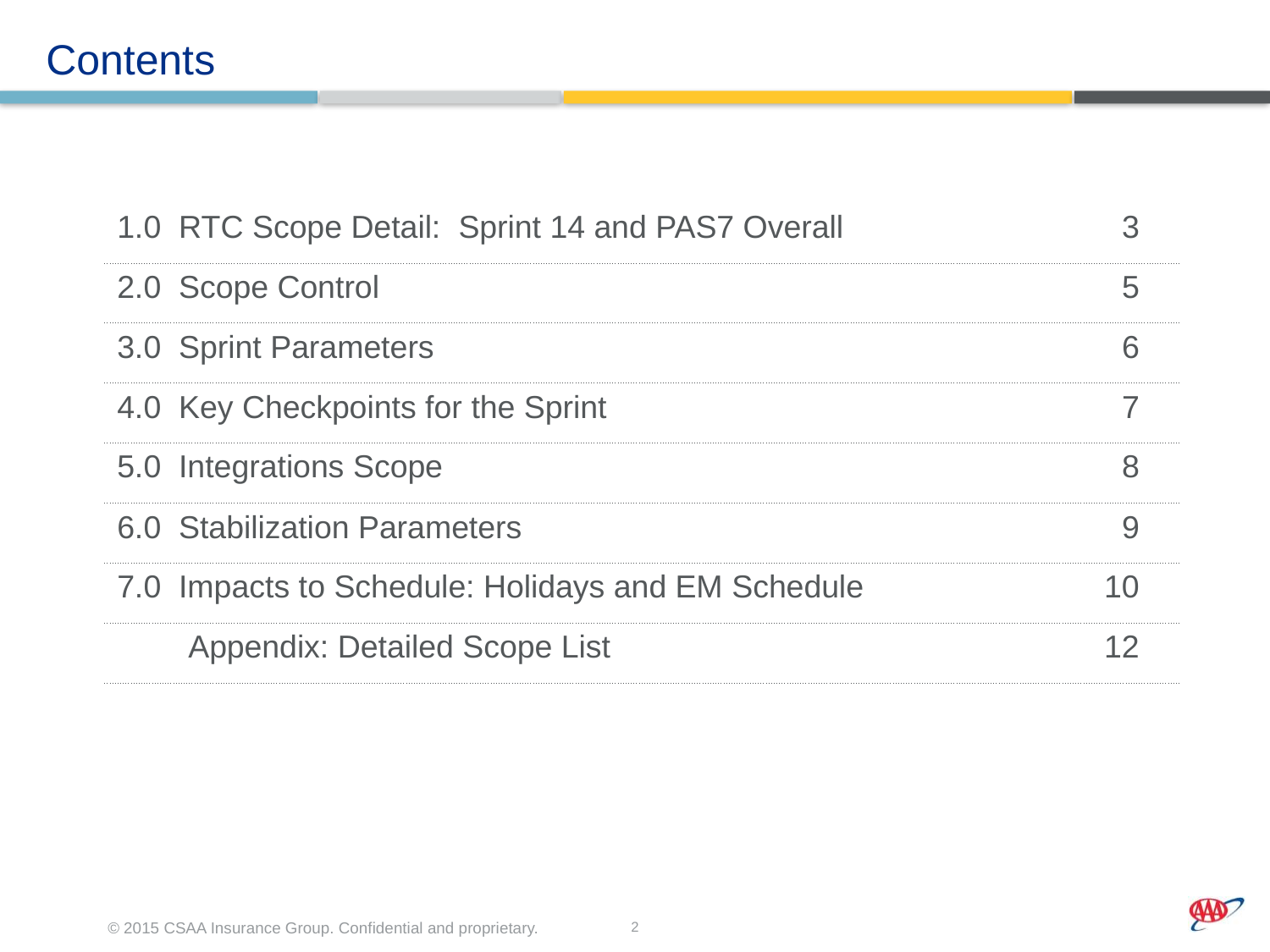

# Contents
| 1.0 RTC Scope Detail: Sprint 14 and PAS7 Overall | 3 |
| --- | --- |
| 2.0 Scope Control | 5 |
| 3.0 Sprint Parameters | 6 |
| 4.0 Key Checkpoints for the Sprint | 7 |
| 5.0 Integrations Scope | 8 |
| 6.0 Stabilization Parameters | 9 |
| 7.0 Impacts to Schedule: Holidays and EM Schedule | 10 |
| Appendix: Detailed Scope List | 12 |